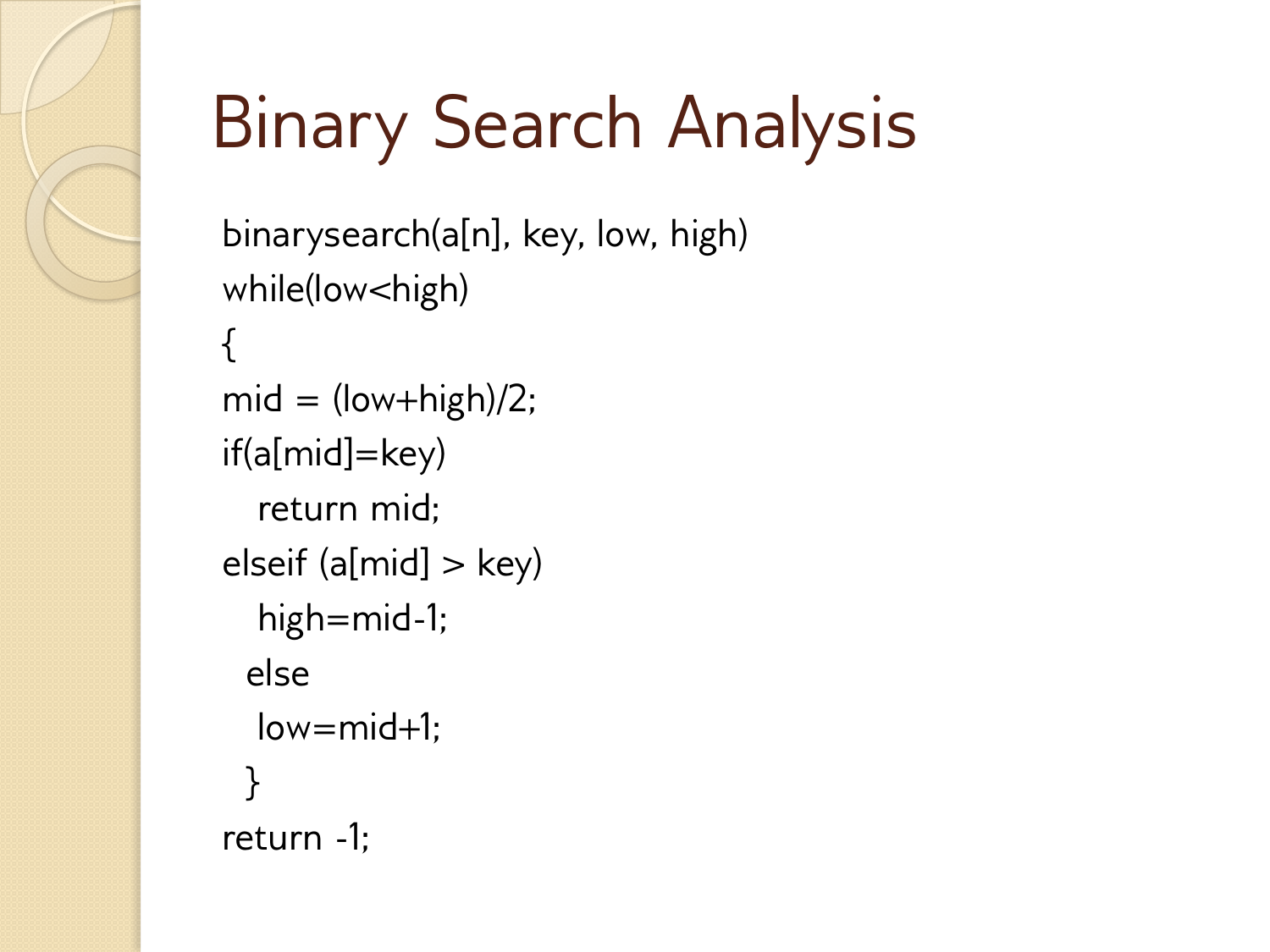

# Binary Search Analysis
binarysearch(a[n], key, low, high)
while(low<high)
{
mid = (low+high)/2;
if(a[mid]=key)
	return mid;
elseif (a[mid] > key)
 	high=mid-1;
  else
	low=mid+1;
  }
return -1;